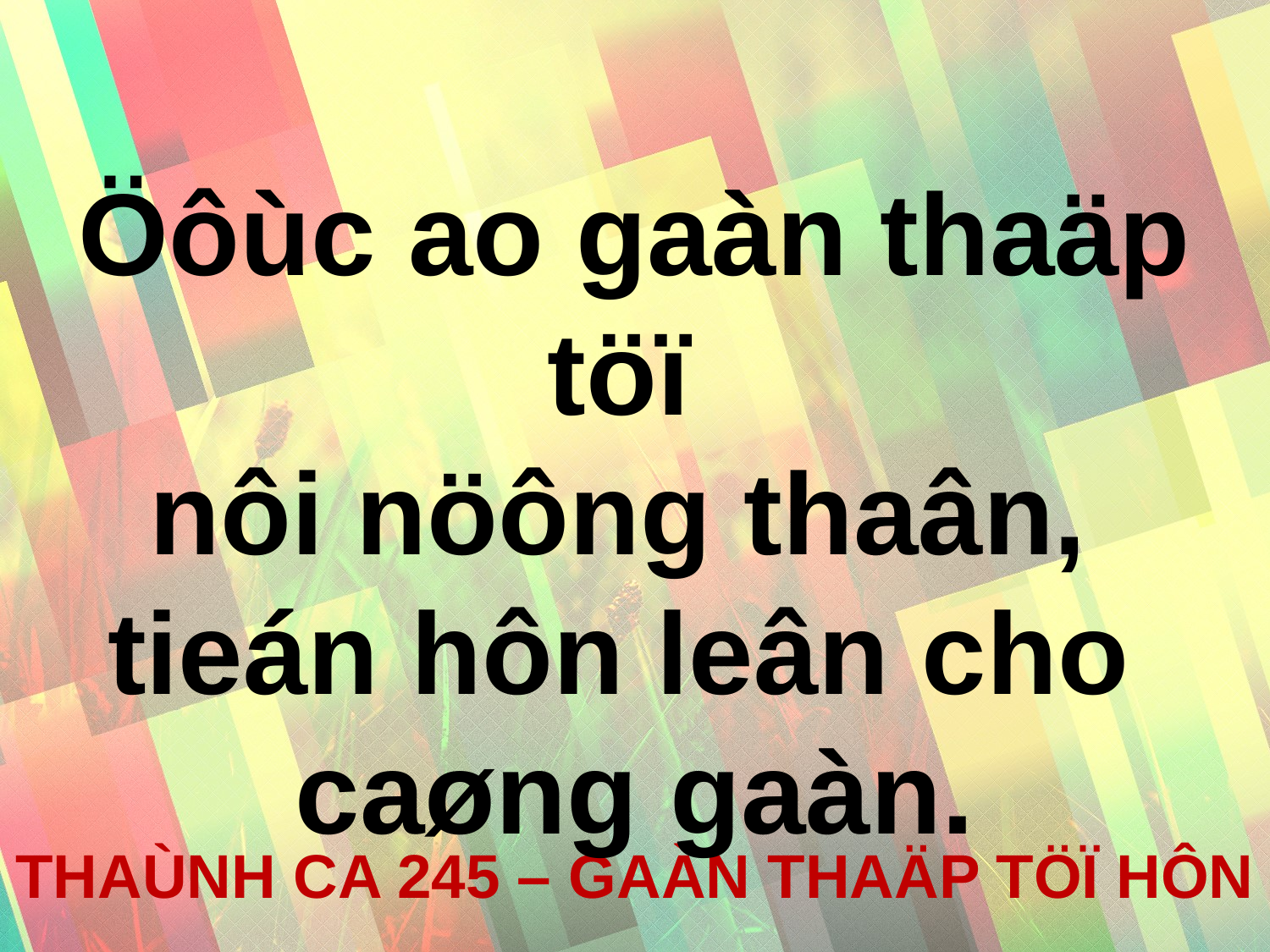

Öôùc ao gaàn thaäp töï
nôi nöông thaân,
tieán hôn leân cho
caøng gaàn.
THAÙNH CA 245 – GAÀN THAÄP TÖÏ HÔN